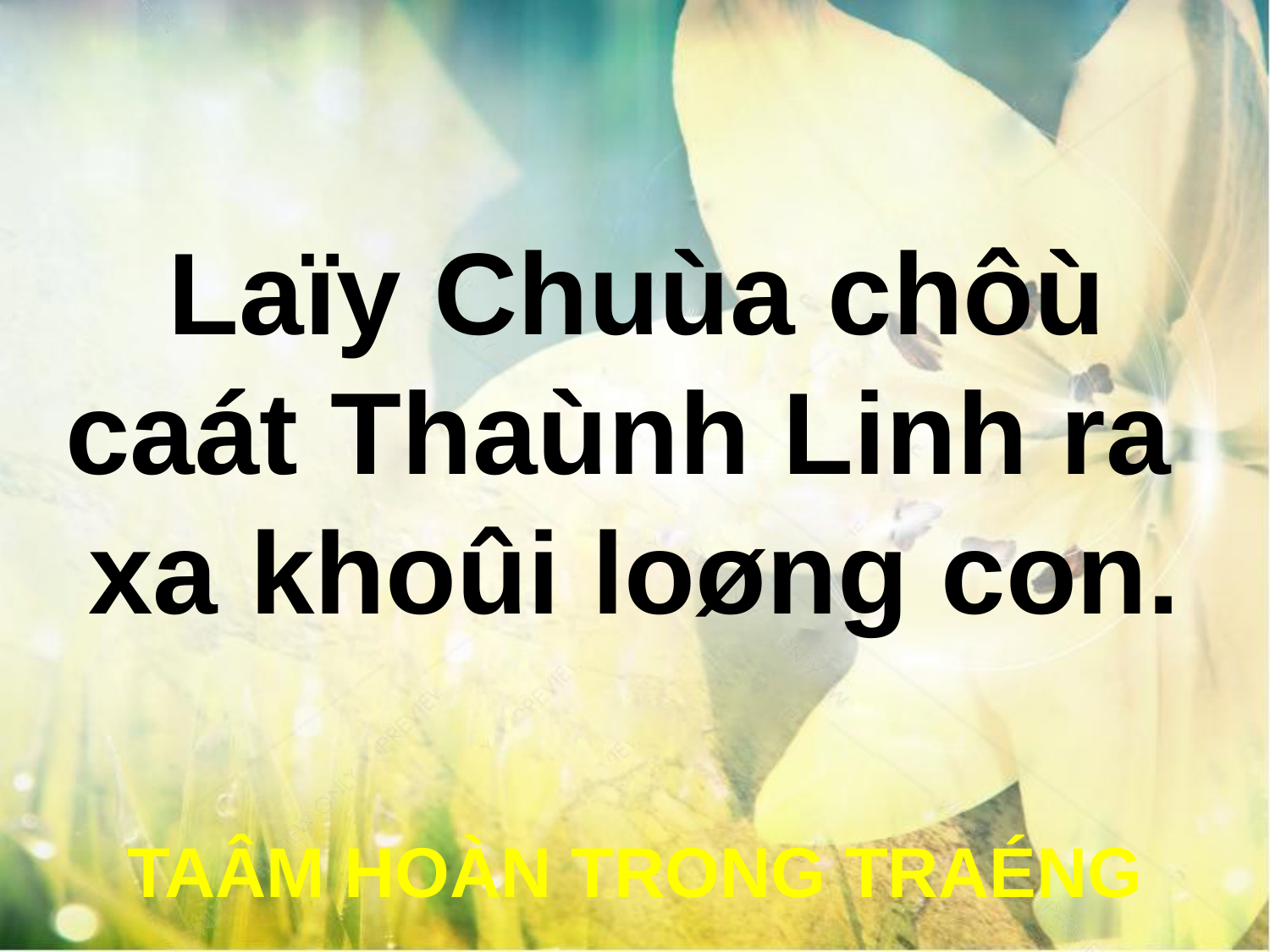

Laïy Chuùa chôù
caát Thaùnh Linh ra
xa khoûi loøng con.
TAÂM HOÀN TRONG TRAÉNG